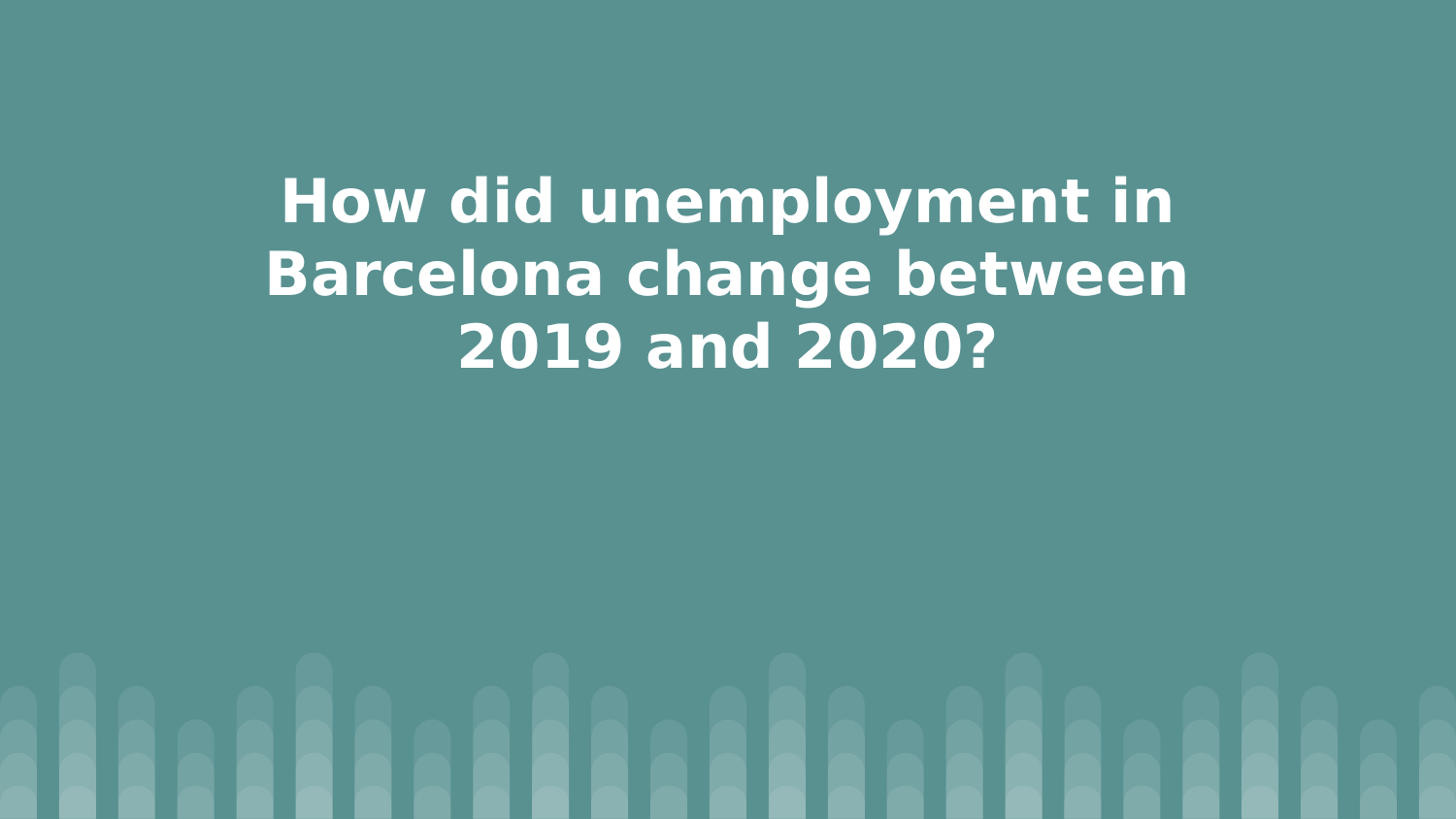

# How did unemployment in Barcelona change between 2019 and 2020?